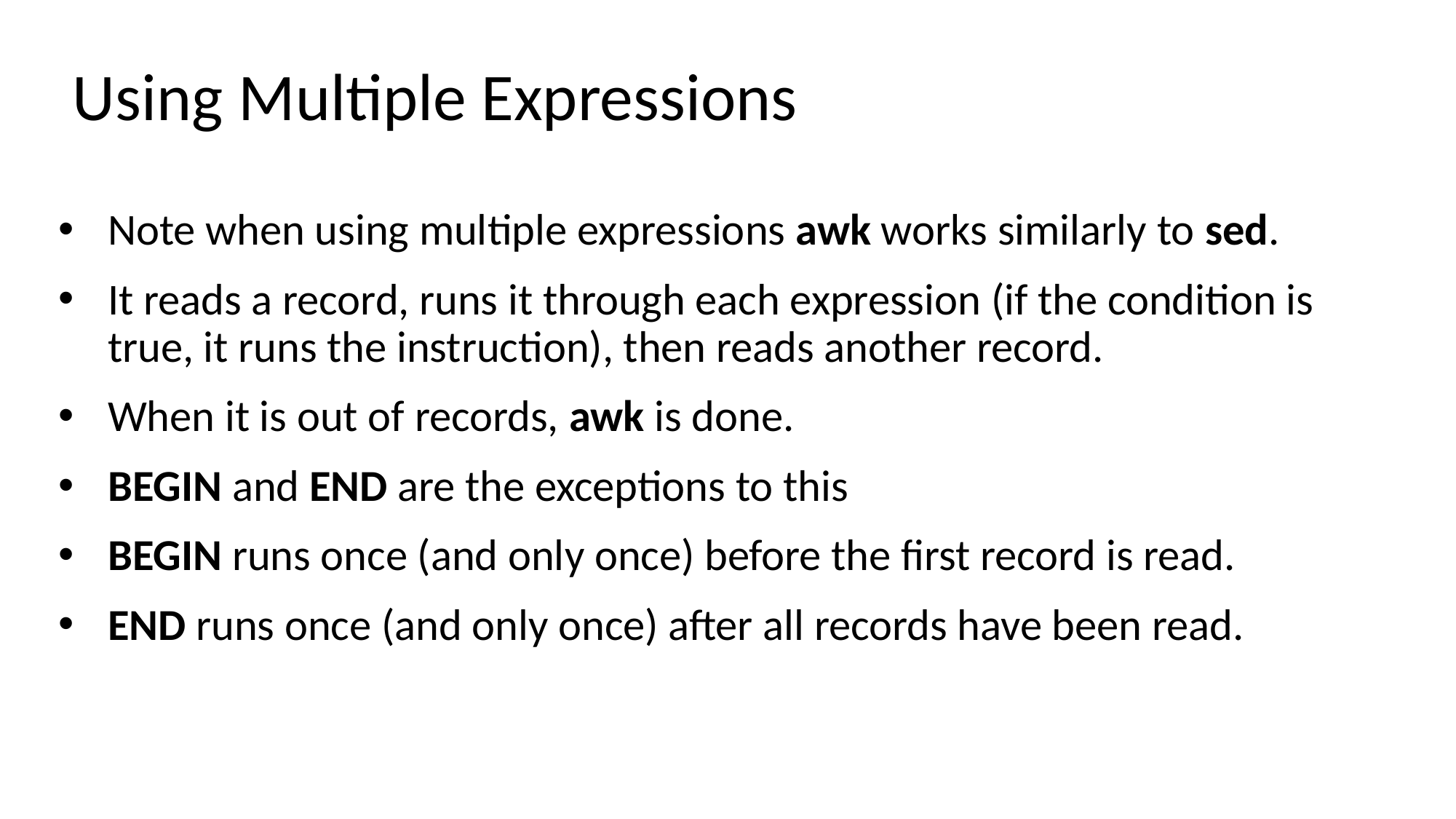

# Using Multiple Expressions
Note when using multiple expressions awk works similarly to sed.
It reads a record, runs it through each expression (if the condition is true, it runs the instruction), then reads another record.
When it is out of records, awk is done.
BEGIN and END are the exceptions to this
BEGIN runs once (and only once) before the first record is read.
END runs once (and only once) after all records have been read.